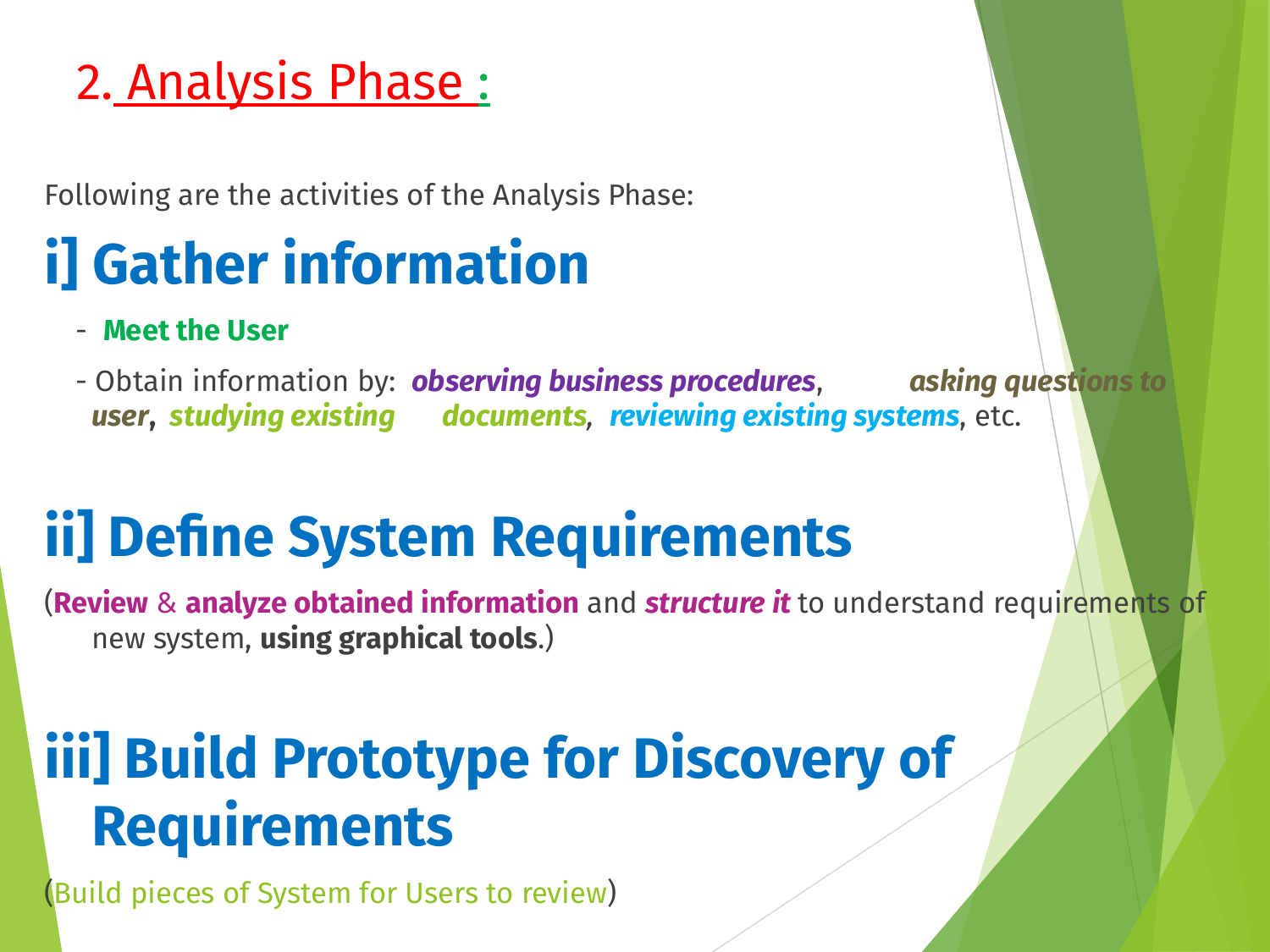

# 2. Analysis Phase :
Following are the activities of the Analysis Phase:
i] Gather information
    -  Meet the User
    - Obtain information by:  observing business procedures, 	asking questions to user,  studying existing 	documents,  reviewing existing systems, etc.

ii] Define System Requirements
(Review & analyze obtained information and structure it to understand requirements of new system, using graphical tools.)

iii] Build Prototype for Discovery of Requirements
(Build pieces of System for Users to review)